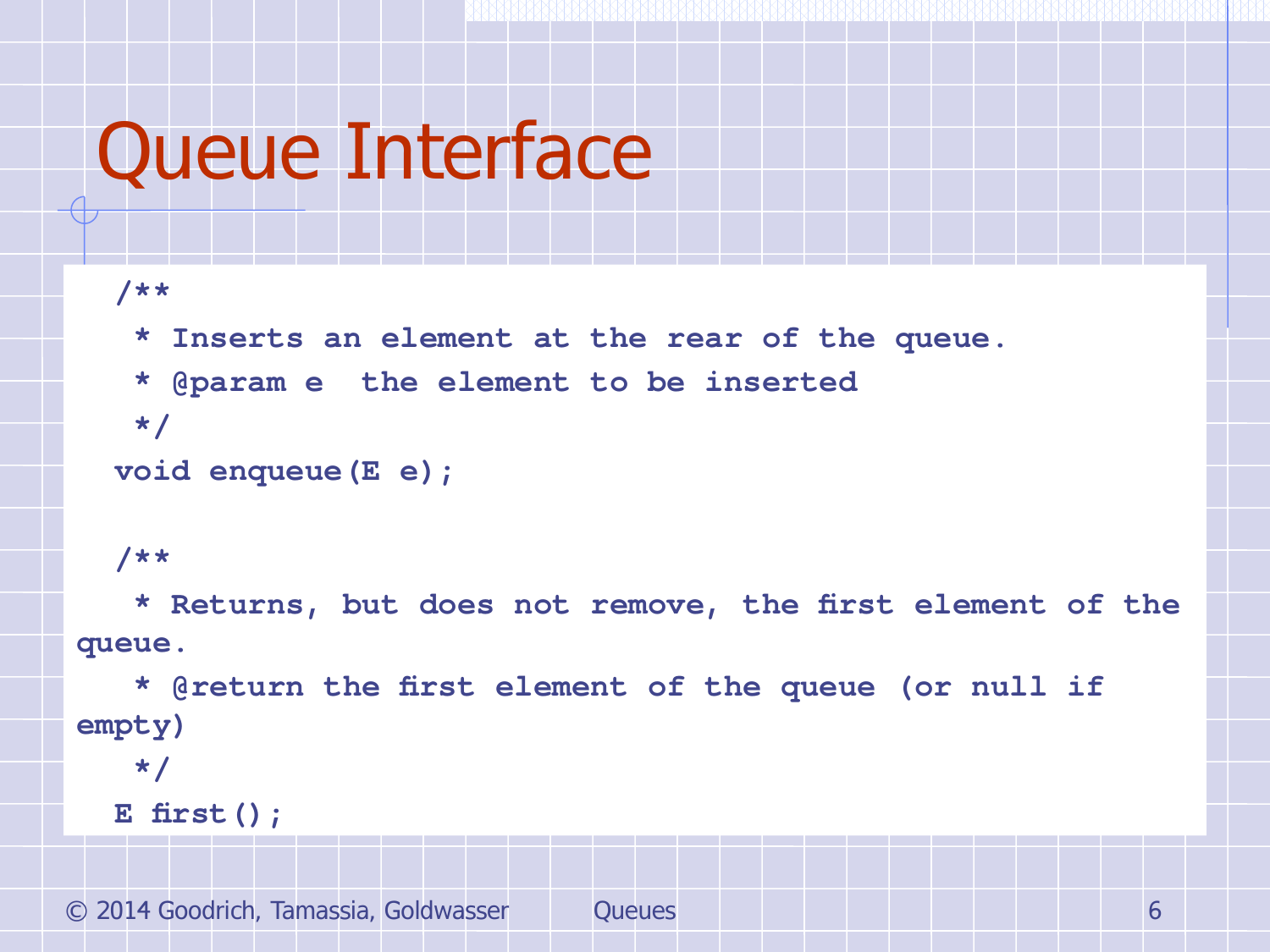

# Queue Interface
  /**
   * Inserts an element at the rear of the queue.
   * @param e  the element to be inserted
   */
  void enqueue(E e);

  /**
   * Returns, but does not remove, the first element of the queue.
   * @return the first element of the queue (or null if empty)
   */
  E first();

© 2014 Goodrich, Tamassia, Goldwasser
Queues
6